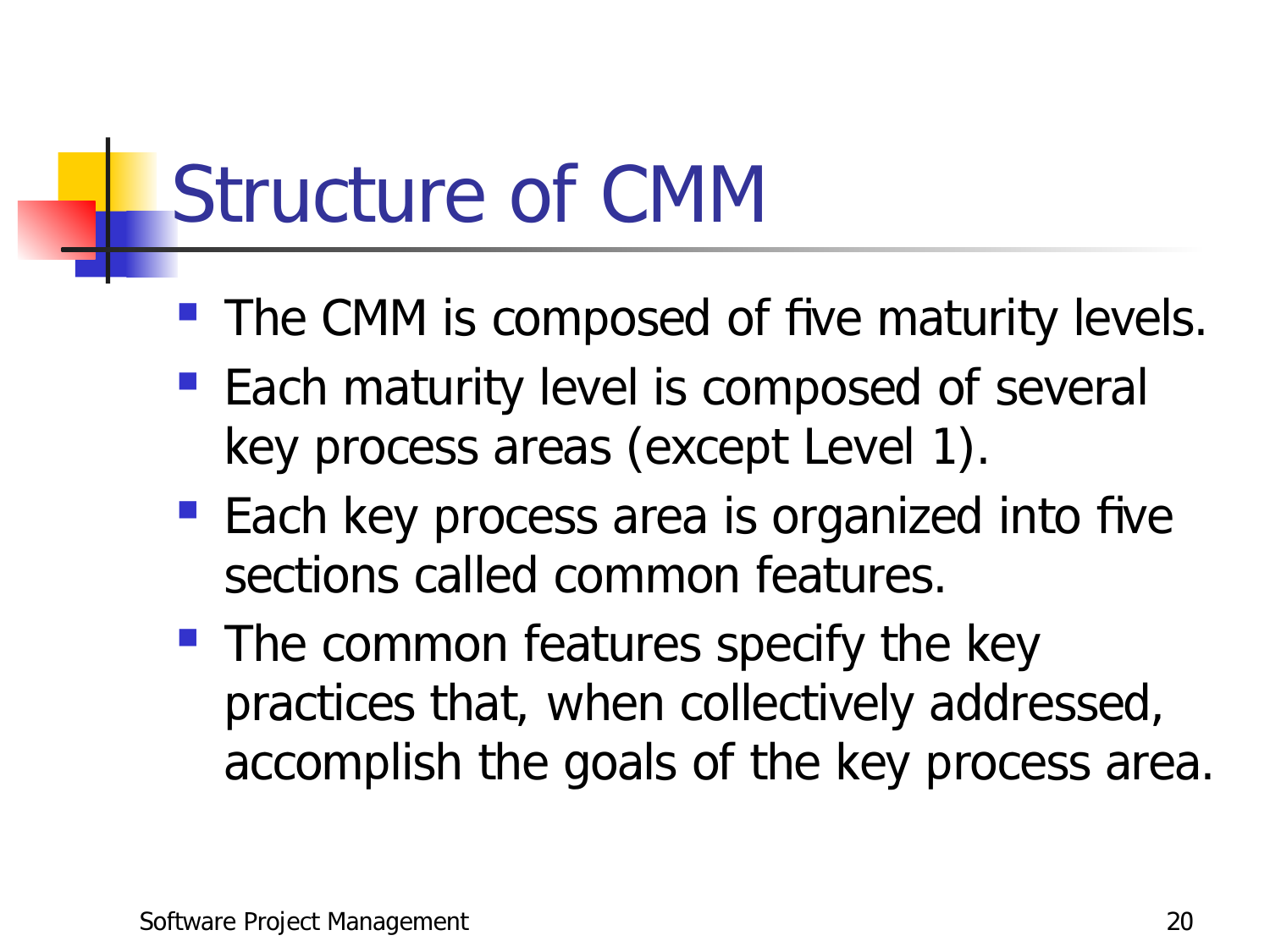

# Structure of CMM
The CMM is composed of five maturity levels.
Each maturity level is composed of several key process areas (except Level 1).
Each key process area is organized into five sections called common features.
The common features specify the key practices that, when collectively addressed, accomplish the goals of the key process area.
Software Project Management
20